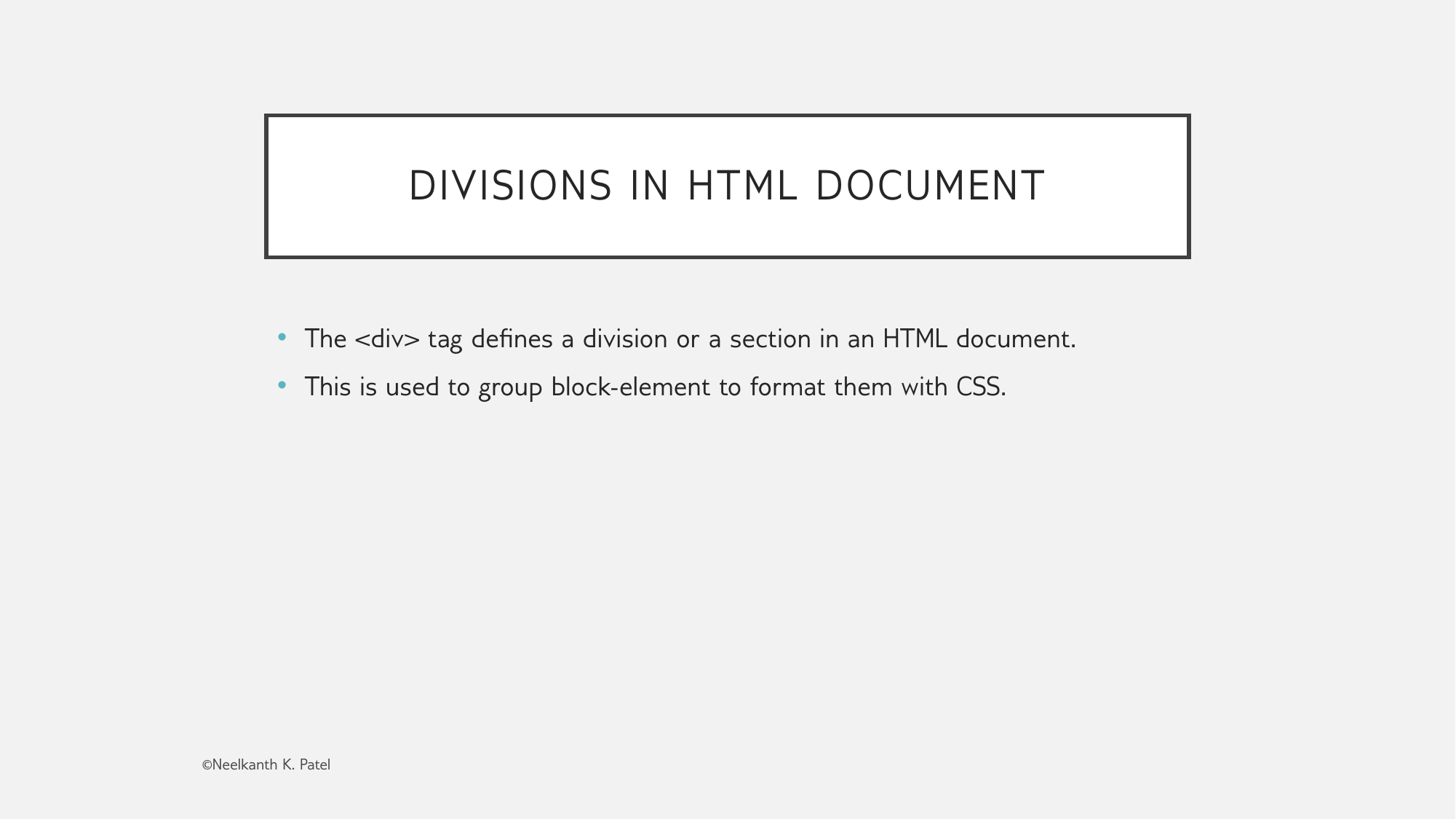

# Divisions in HTML Document
The <div> tag defines a division or a section in an HTML document.
This is used to group block-element to format them with CSS.
©Neelkanth K. Patel